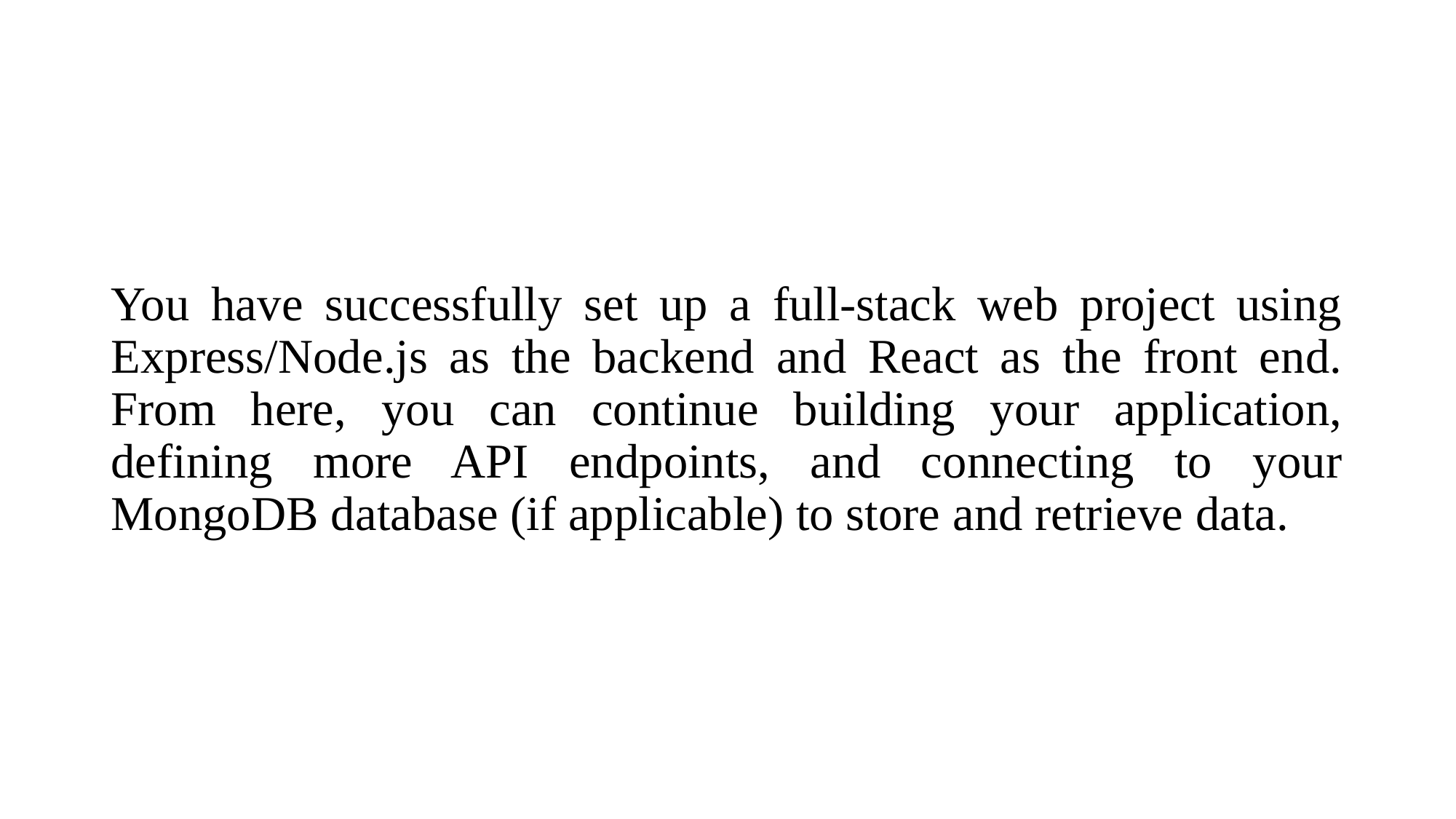

# You have successfully set up a full-stack web project using Express/Node.js as the backend and React as the front end. From here, you can continue building your application, defining more API endpoints, and connecting to your MongoDB database (if applicable) to store and retrieve data.